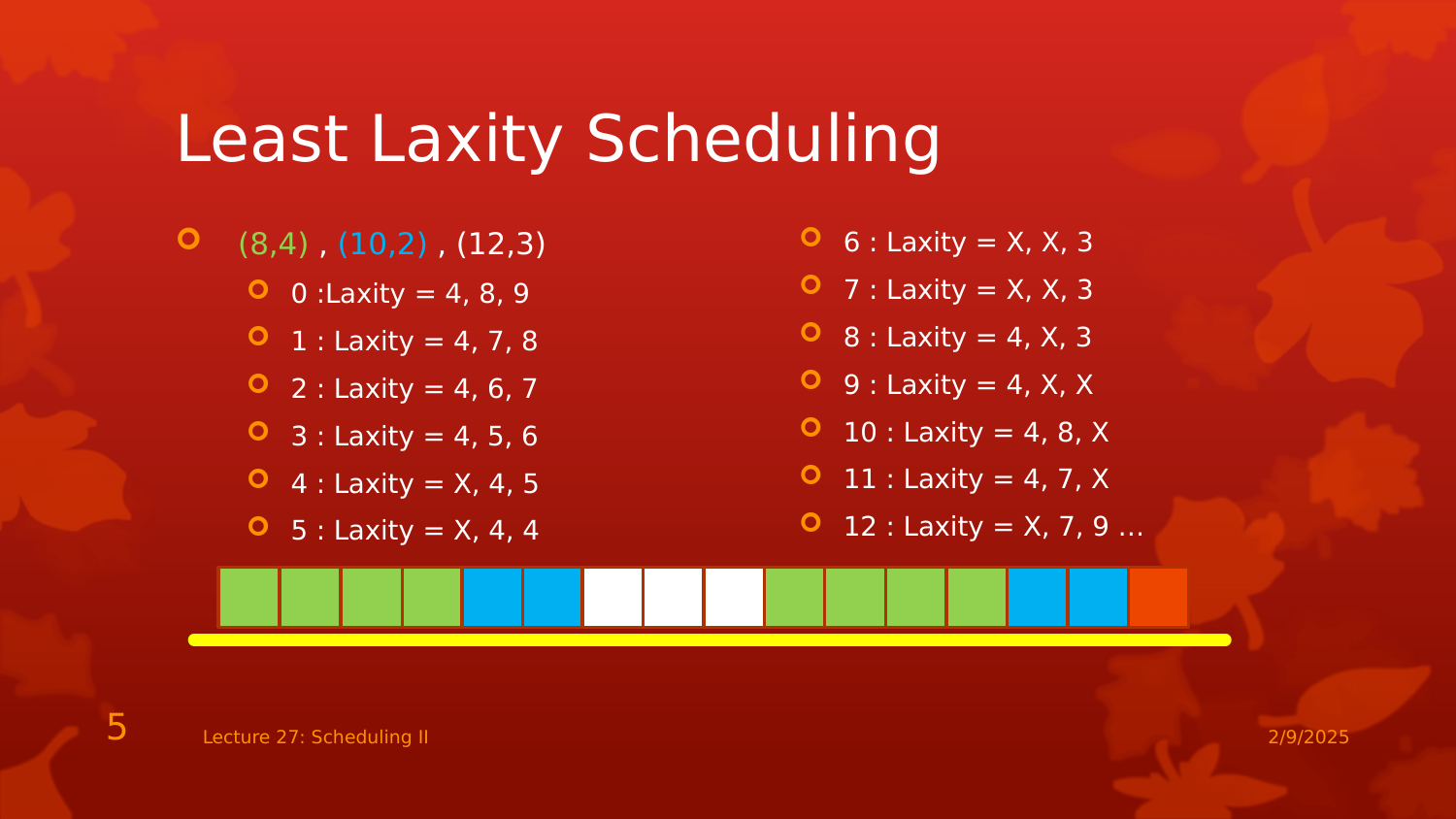

# Least Laxity Scheduling
 (8,4) , (10,2) , (12,3)
0 :Laxity = 4, 8, 9
1 : Laxity = 4, 7, 8
2 : Laxity = 4, 6, 7
3 : Laxity = 4, 5, 6
4 : Laxity = X, 4, 5
5 : Laxity = X, 4, 4
6 : Laxity = X, X, 3
7 : Laxity = X, X, 3
8 : Laxity = 4, X, 3
9 : Laxity = 4, X, X
10 : Laxity = 4, 8, X
11 : Laxity = 4, 7, X
12 : Laxity = X, 7, 9 …

5
Lecture 27: Scheduling II
2/9/2025